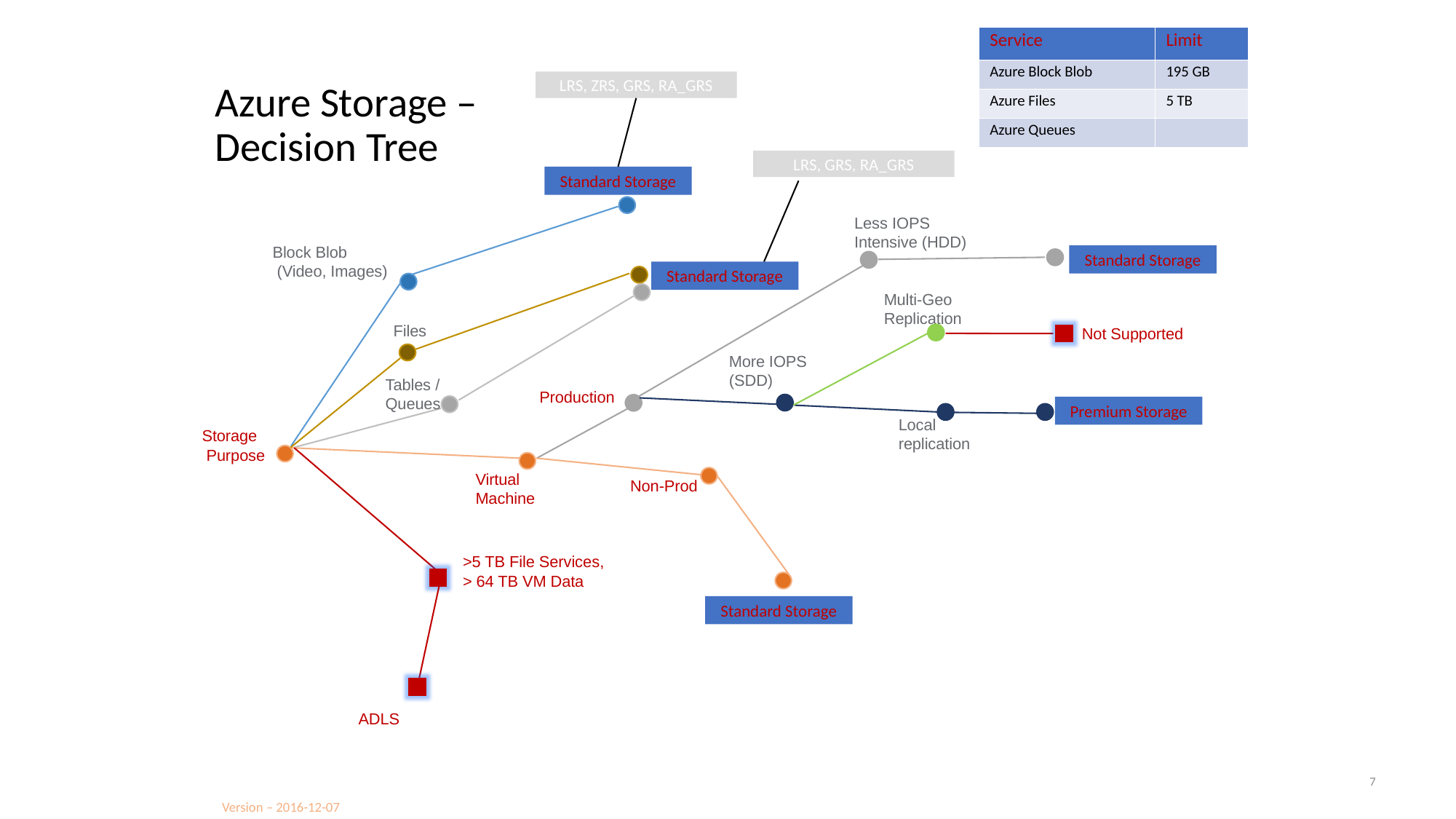

| Service | Limit |
| --- | --- |
| Azure Block Blob | 195 GB |
| Azure Files | 5 TB |
| Azure Queues |  |
LRS, ZRS, GRS, RA_GRS
# Azure Storage – Decision Tree
LRS, GRS, RA_GRS
Standard Storage

Less IOPS
Intensive (HDD)
Block Blob
 (Video, Images)
Standard Storage

Standard Storage

Multi-Geo
Replication
Files
Not Supported

More IOPS
(SDD)
Tables /
Queues
Production

Premium Storage

Local
replication
Storage
 Purpose

Virtual
Machine

Non-Prod
>5 TB File Services,
> 64 TB VM Data

Standard Storage

ADLS
7
Version – 2016-12-07